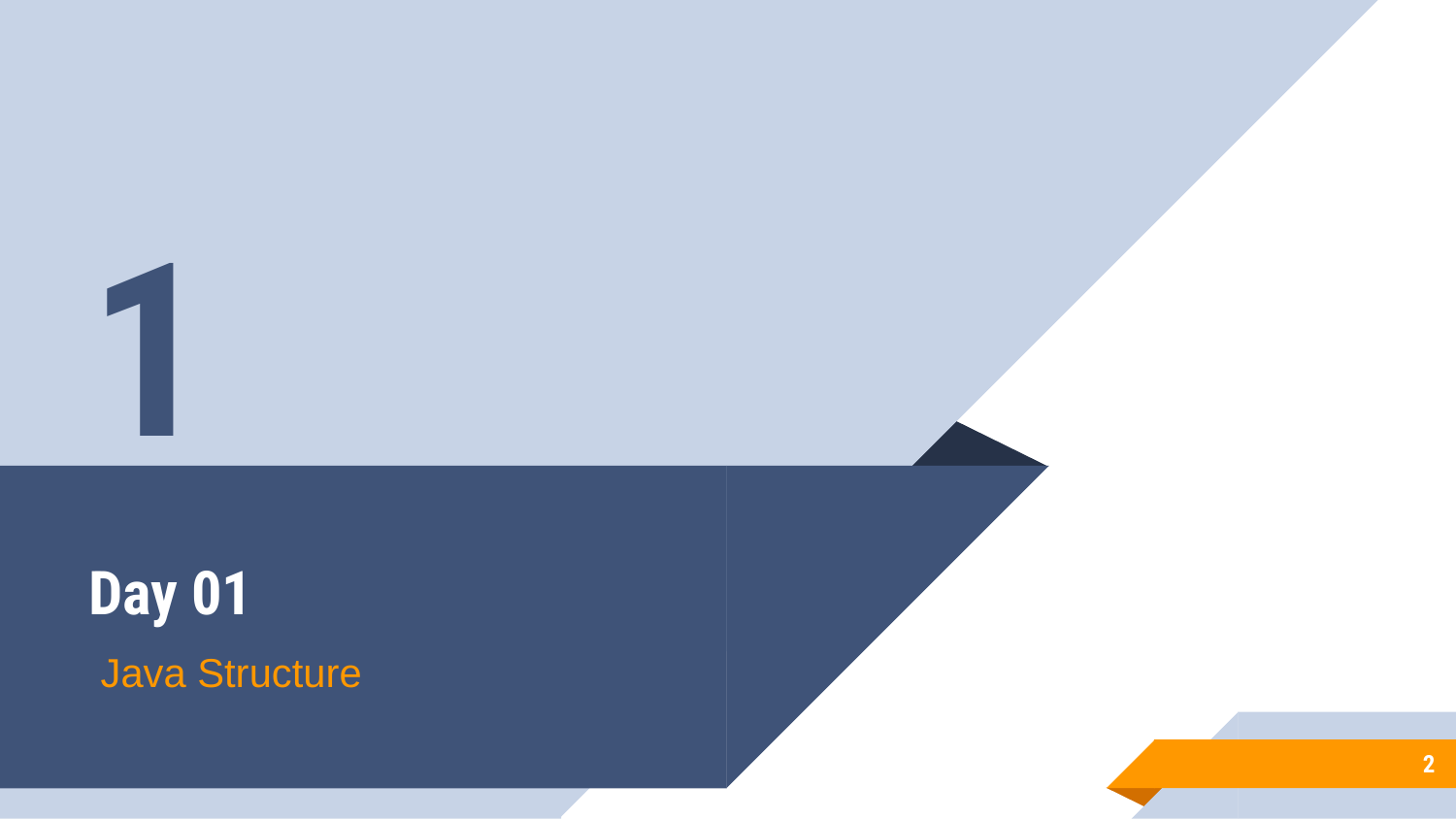

1
# Day 01
Java Structure
2